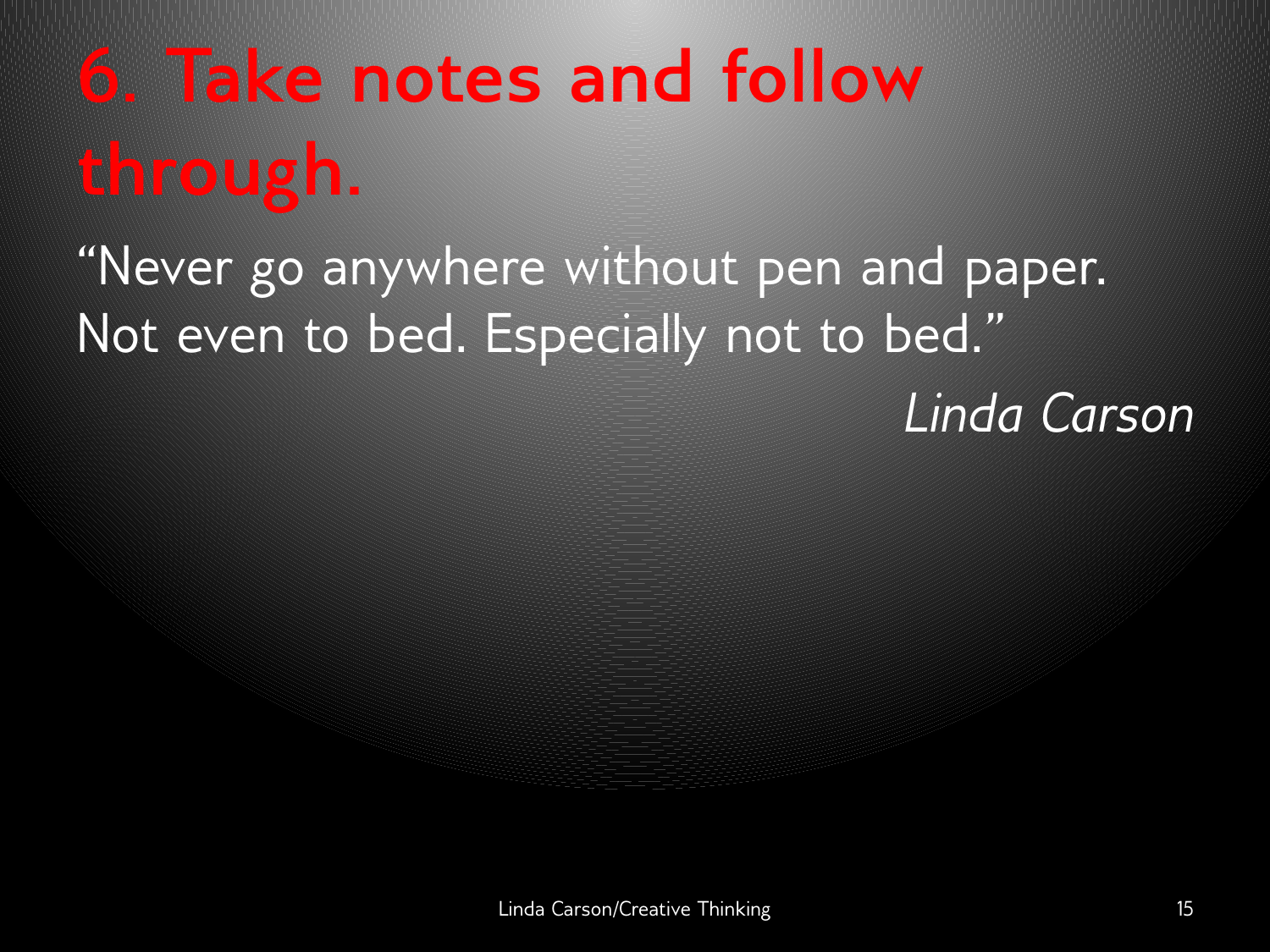

# 6. Take notes and follow through.
“Never go anywhere without pen and paper. Not even to bed. Especially not to bed.”
Linda Carson
Linda Carson/Creative Thinking
15